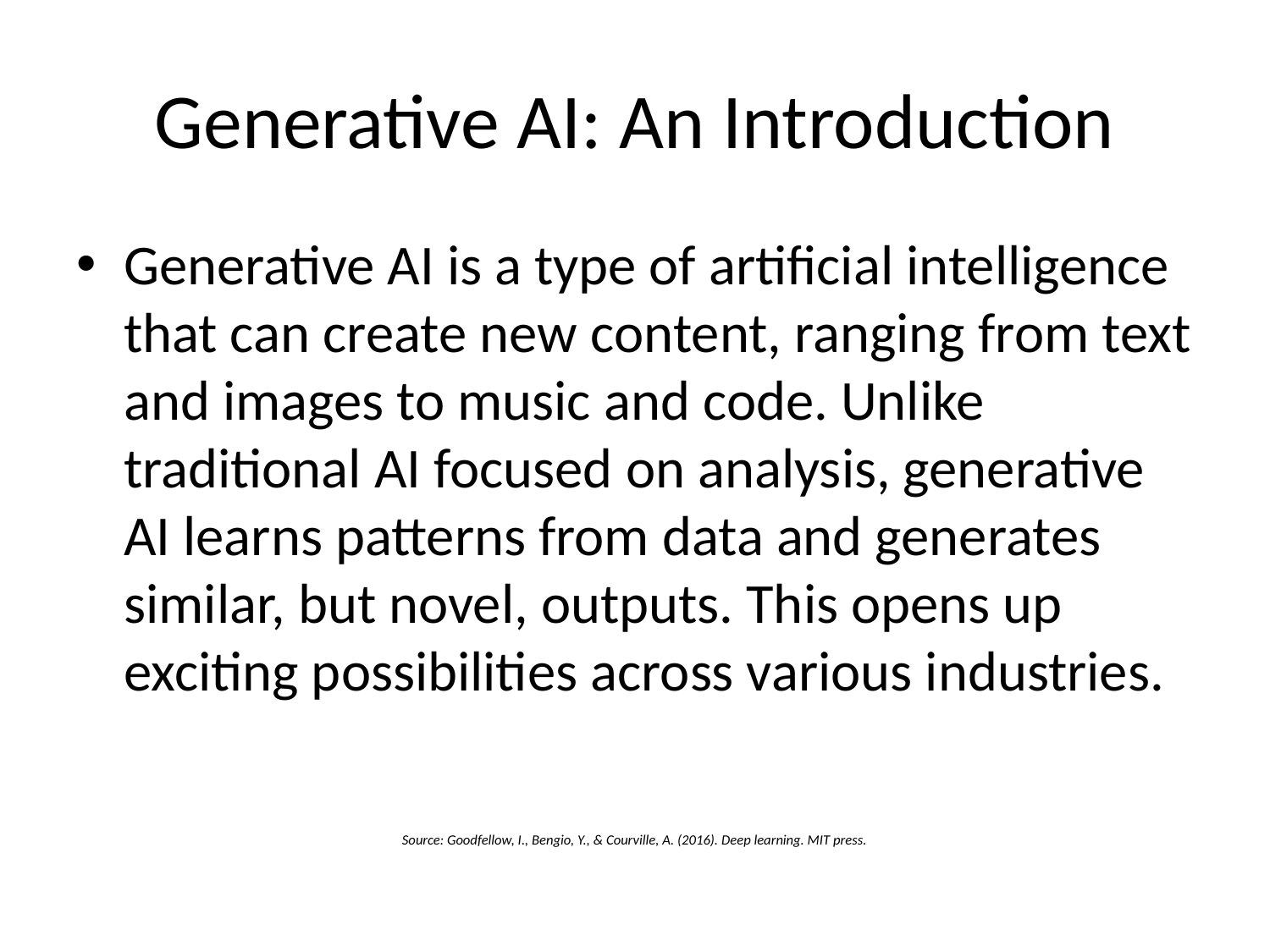

# Generative AI: An Introduction
Generative AI is a type of artificial intelligence that can create new content, ranging from text and images to music and code. Unlike traditional AI focused on analysis, generative AI learns patterns from data and generates similar, but novel, outputs. This opens up exciting possibilities across various industries.
Source: Goodfellow, I., Bengio, Y., & Courville, A. (2016). Deep learning. MIT press.